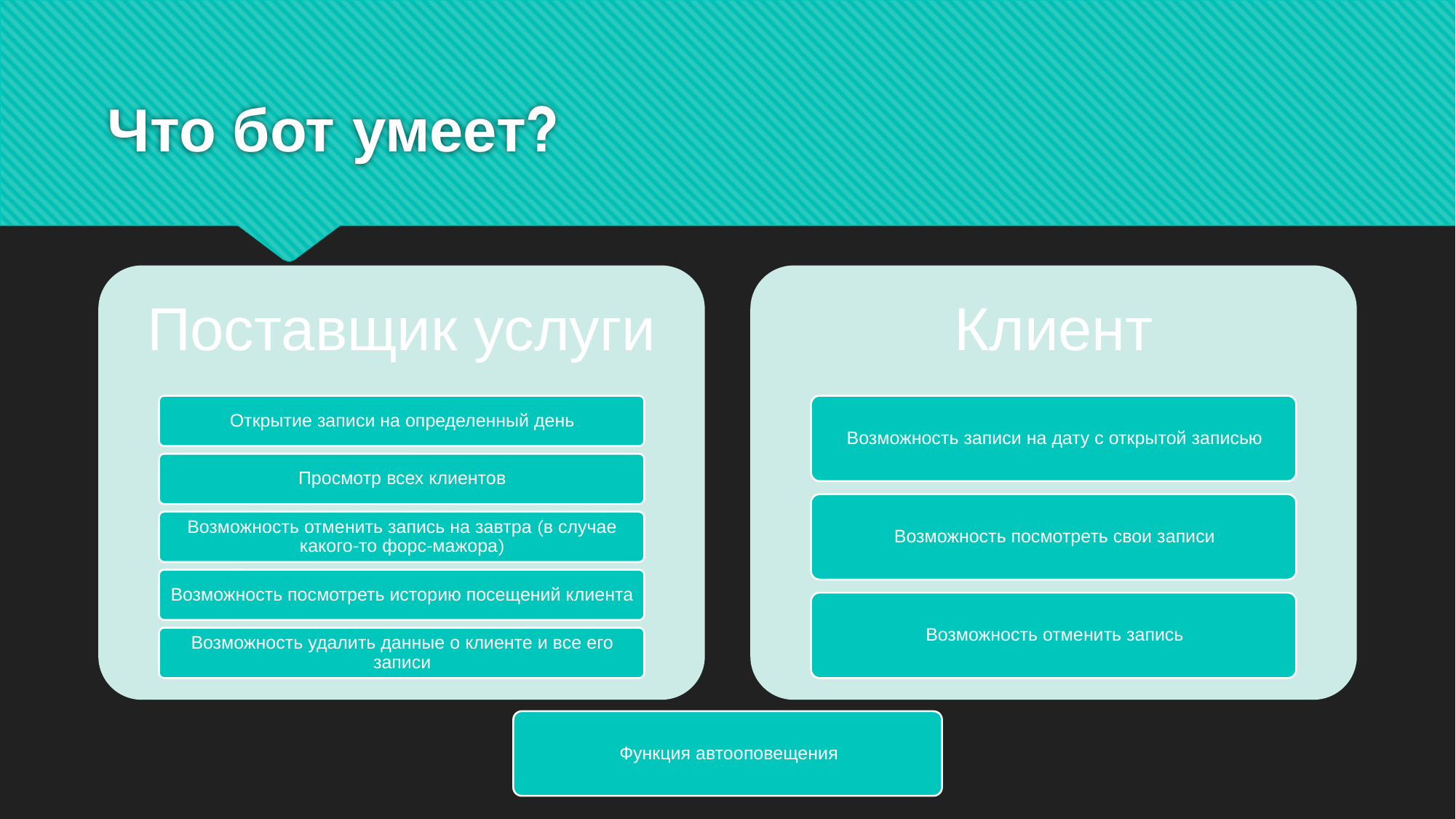

# Что бот умеет?
Поставщик услуги
Открытие записи на определенный день
Просмотр всех клиентов
Возможность отменить запись на завтра (в случае какого-то форс-мажора)
Возможность посмотреть историю посещений клиента
Возможность удалить данные о клиенте и все его записи
Клиент
Возможность записи на дату с открытой записью
Возможность посмотреть свои записи
Возможность отменить запись
Функция автооповещения